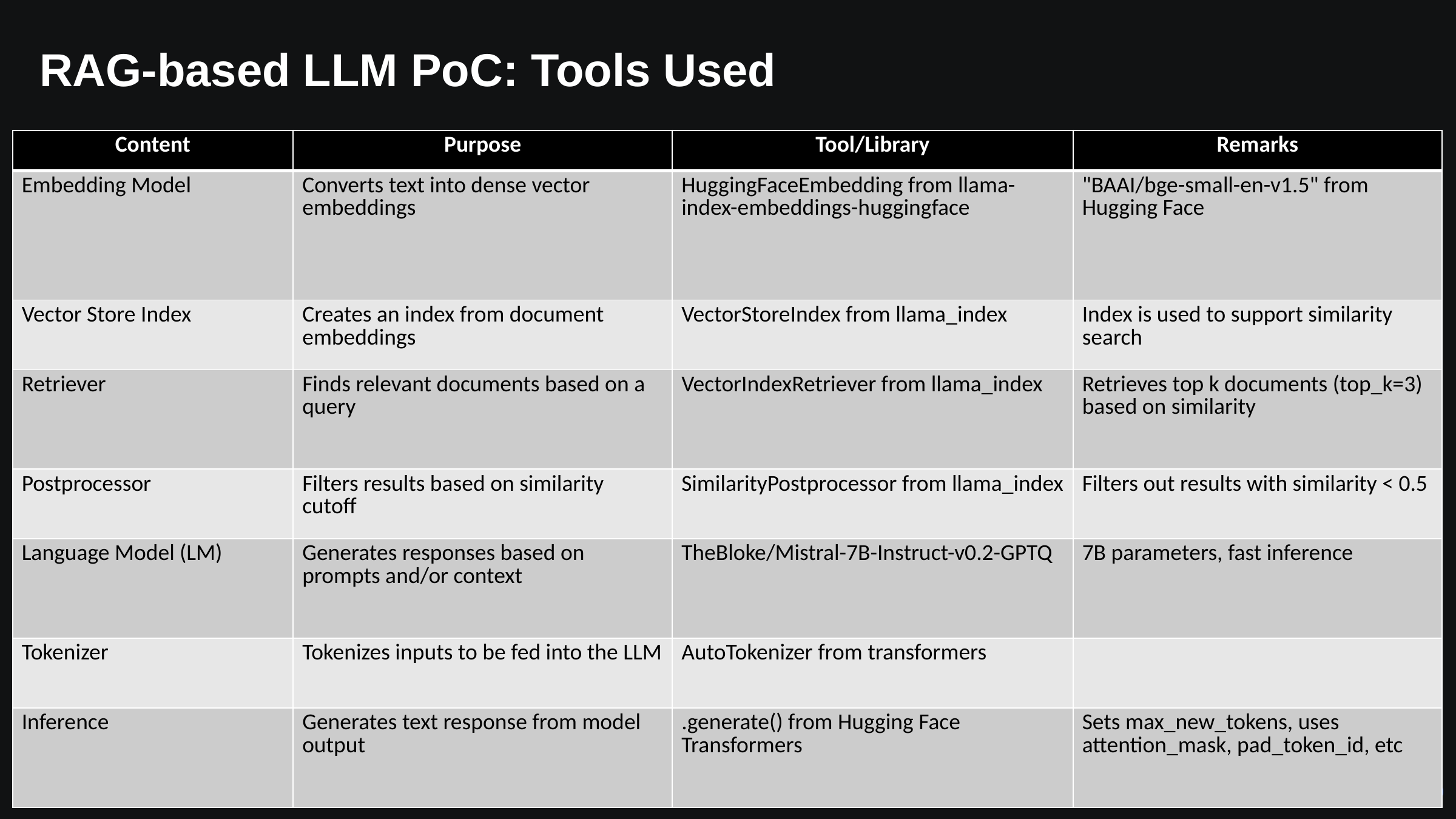

RAG-based LLM PoC: Tools Used
| Content | Purpose | Tool/Library | Remarks |
| --- | --- | --- | --- |
| Embedding Model | Converts text into dense vector embeddings | HuggingFaceEmbedding from llama-index-embeddings-huggingface | "BAAI/bge-small-en-v1.5" from Hugging Face |
| Vector Store Index | Creates an index from document embeddings | VectorStoreIndex from llama\_index | Index is used to support similarity search |
| Retriever | Finds relevant documents based on a query | VectorIndexRetriever from llama\_index | Retrieves top k documents (top\_k=3) based on similarity |
| Postprocessor | Filters results based on similarity cutoff | SimilarityPostprocessor from llama\_index | Filters out results with similarity < 0.5 |
| Language Model (LM) | Generates responses based on prompts and/or context | TheBloke/Mistral-7B-Instruct-v0.2-GPTQ | 7B parameters, fast inference |
| Tokenizer | Tokenizes inputs to be fed into the LLM | AutoTokenizer from transformers |  |
| Inference | Generates text response from model output | .generate() from Hugging Face Transformers | Sets max\_new\_tokens, uses attention\_mask, pad\_token\_id, etc |